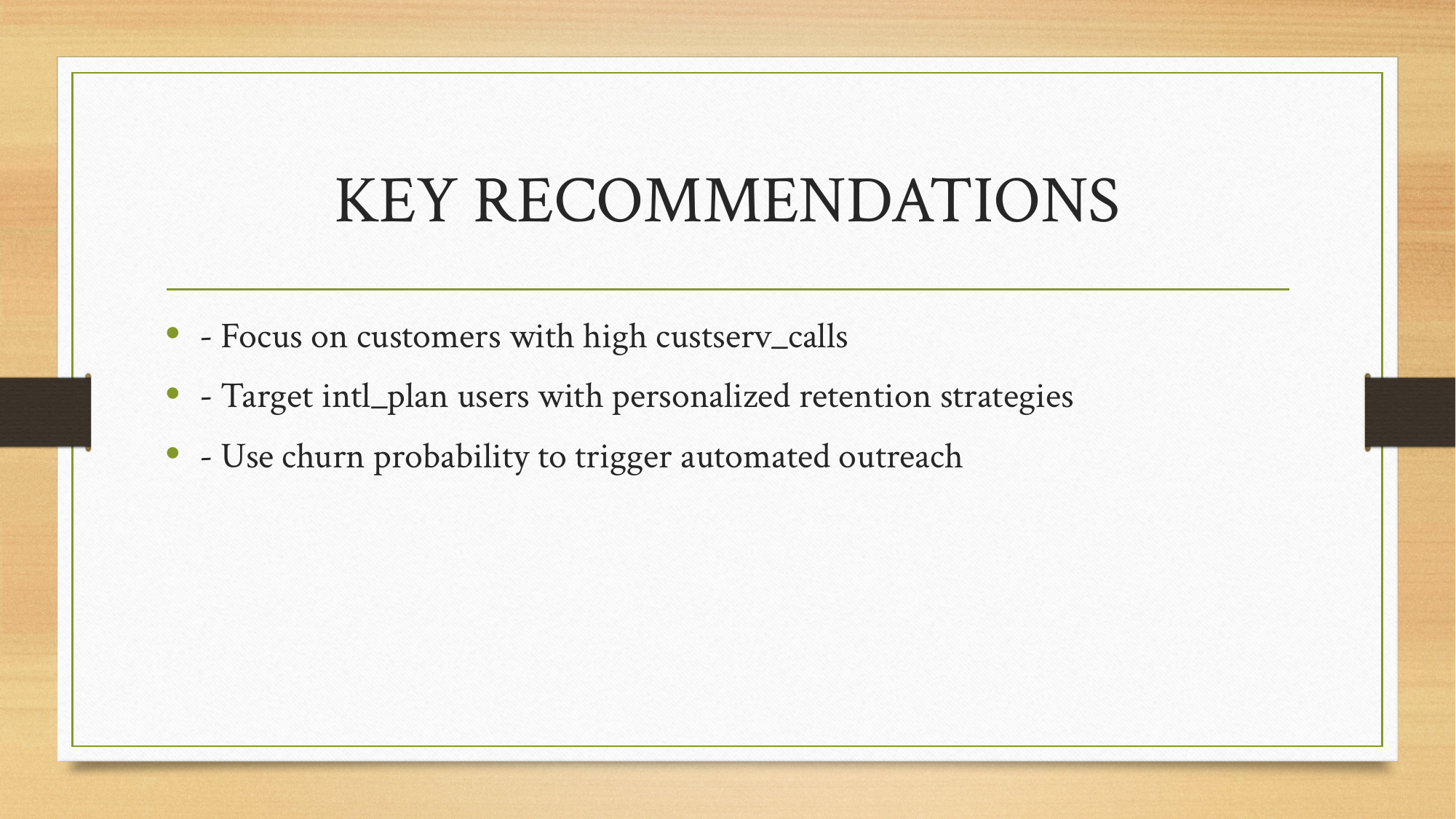

# KEY RECOMMENDATIONS
- Focus on customers with high custserv_calls
- Target intl_plan users with personalized retention strategies
- Use churn probability to trigger automated outreach